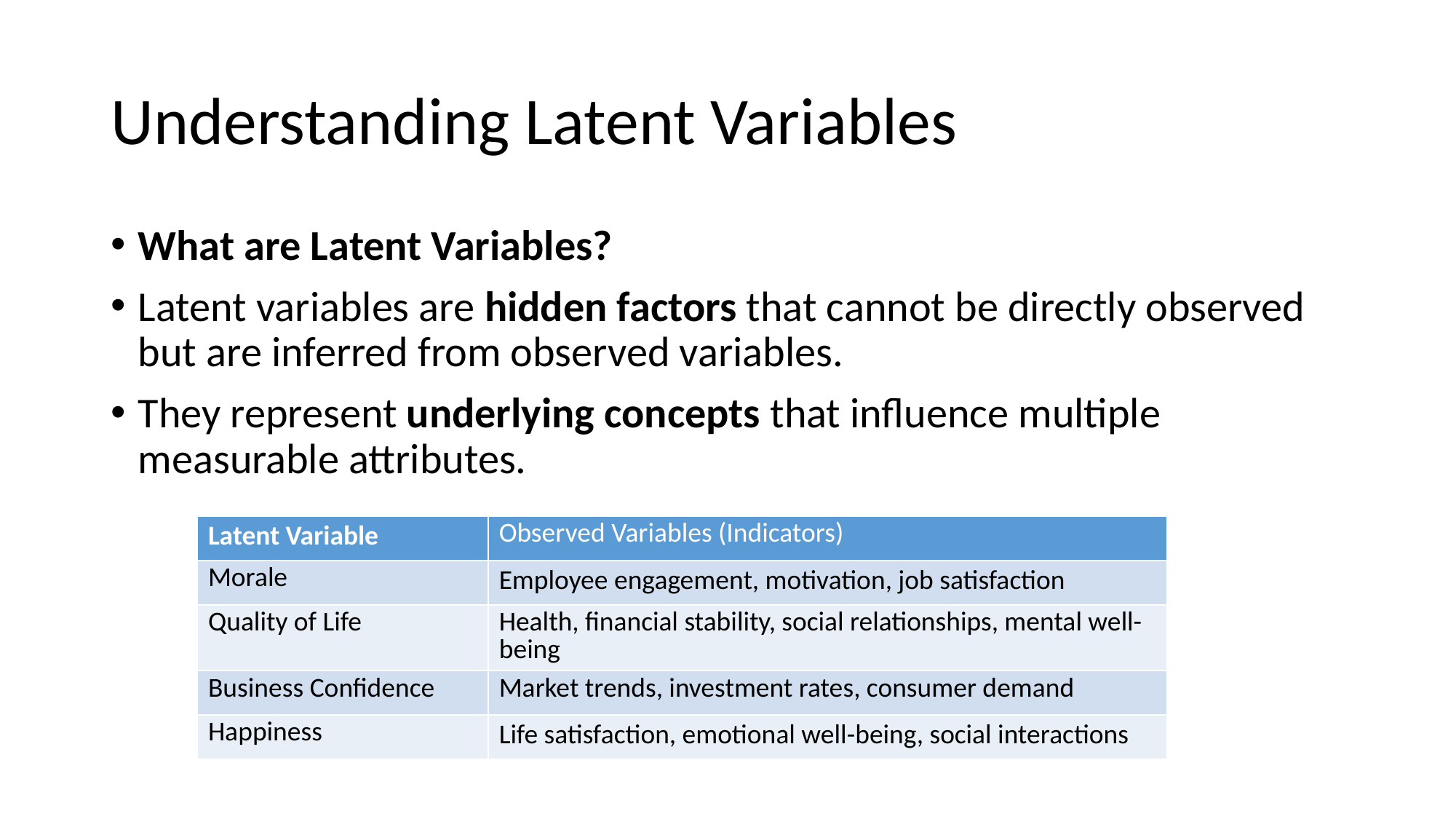

# Understanding Latent Variables
What are Latent Variables?
Latent variables are hidden factors that cannot be directly observed but are inferred from observed variables.
They represent underlying concepts that influence multiple measurable attributes.

| Latent Variable | Observed Variables (Indicators) |
| --- | --- |
| Morale | Employee engagement, motivation, job satisfaction |
| Quality of Life | Health, financial stability, social relationships, mental well-being |
| Business Confidence | Market trends, investment rates, consumer demand |
| Happiness | Life satisfaction, emotional well-being, social interactions |